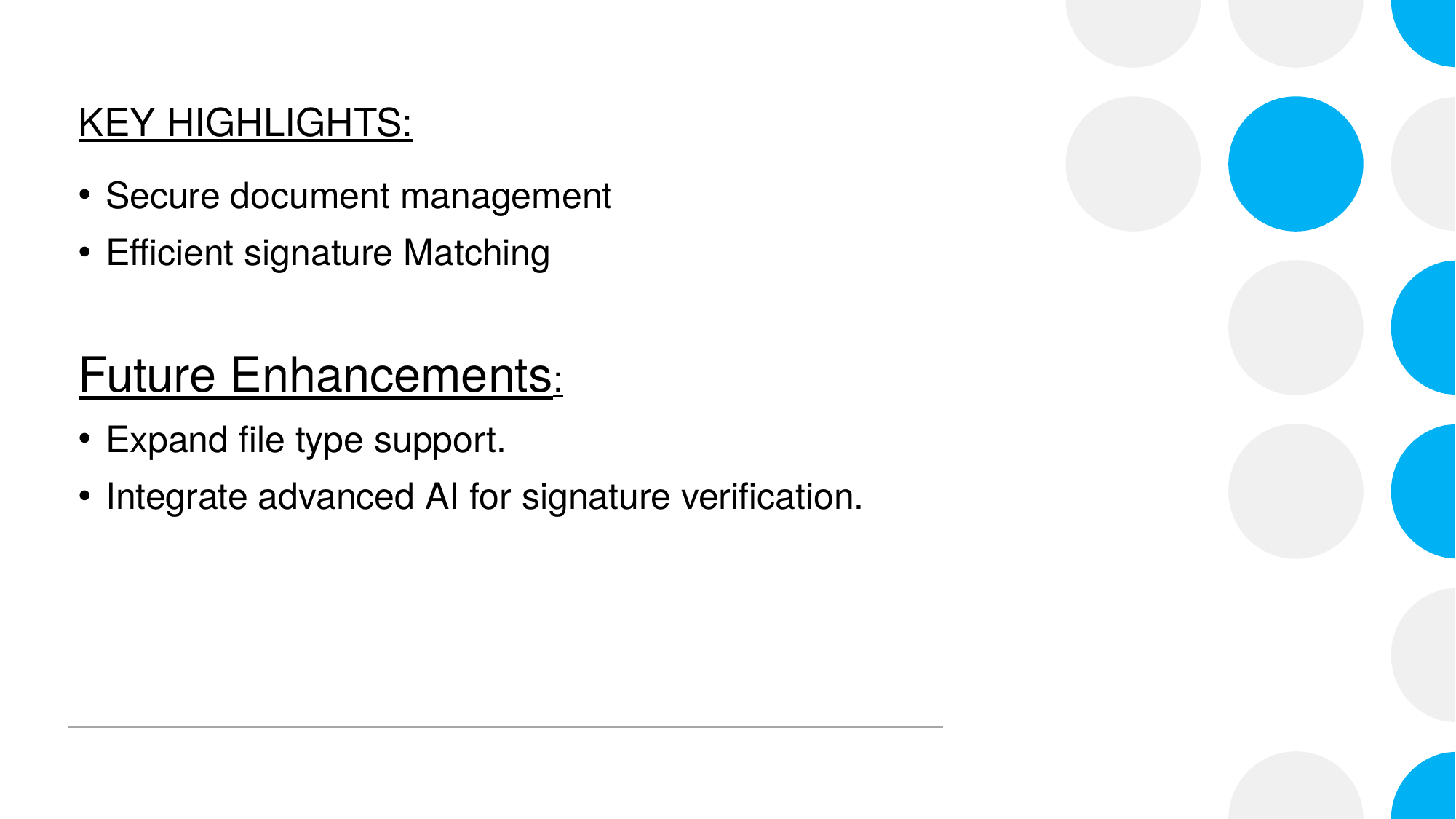

# KEY HIGHLIGHTS:
Secure document management
Efficient signature Matching

Future Enhancements:
Expand file type support.
Integrate advanced AI for signature verification.